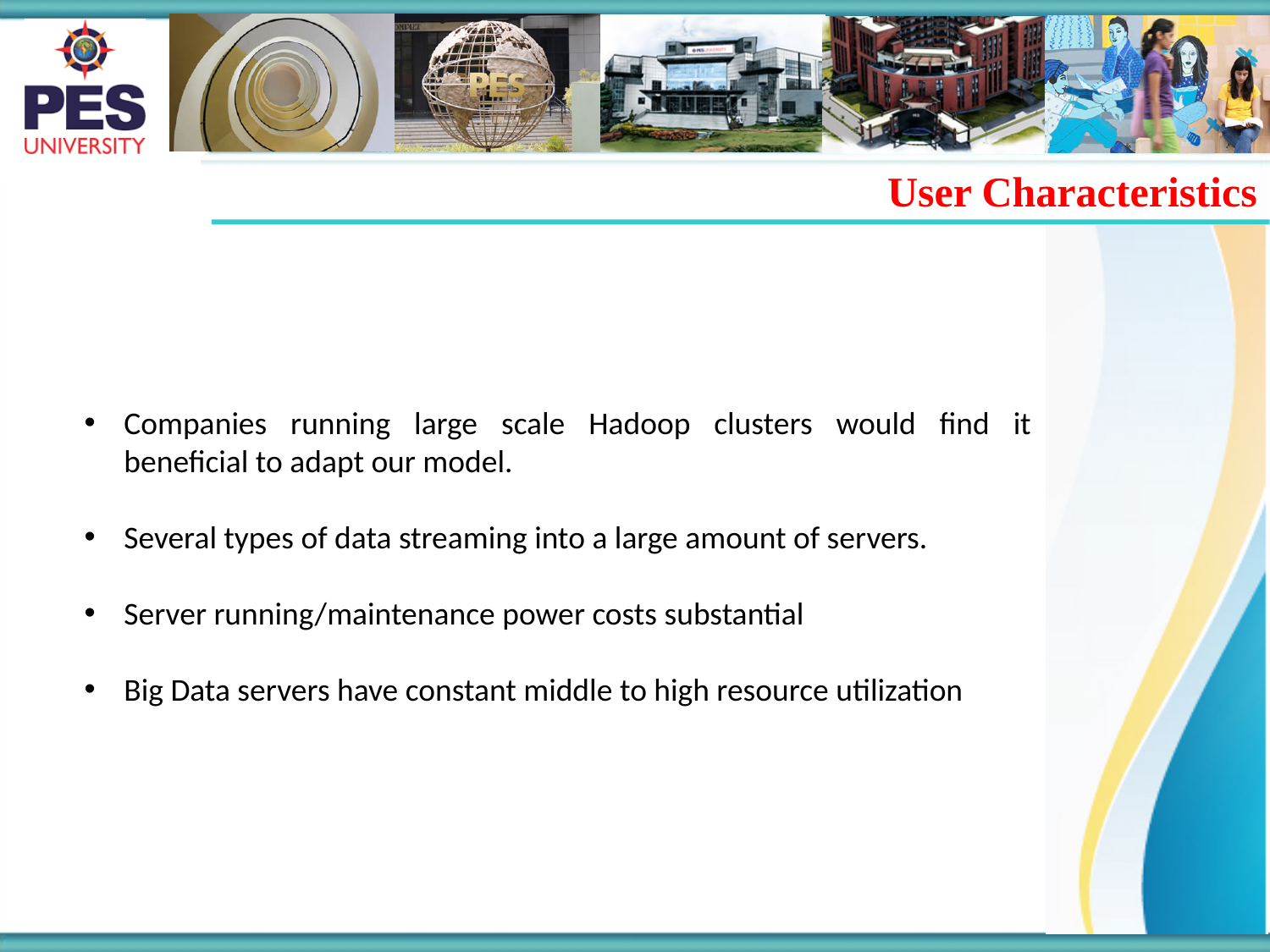

User Characteristics

Companies running large scale Hadoop clusters would find it beneficial to adapt our model.

Several types of data streaming into a large amount of servers.

Server running/maintenance power costs substantial

Big Data servers have constant middle to high resource utilization